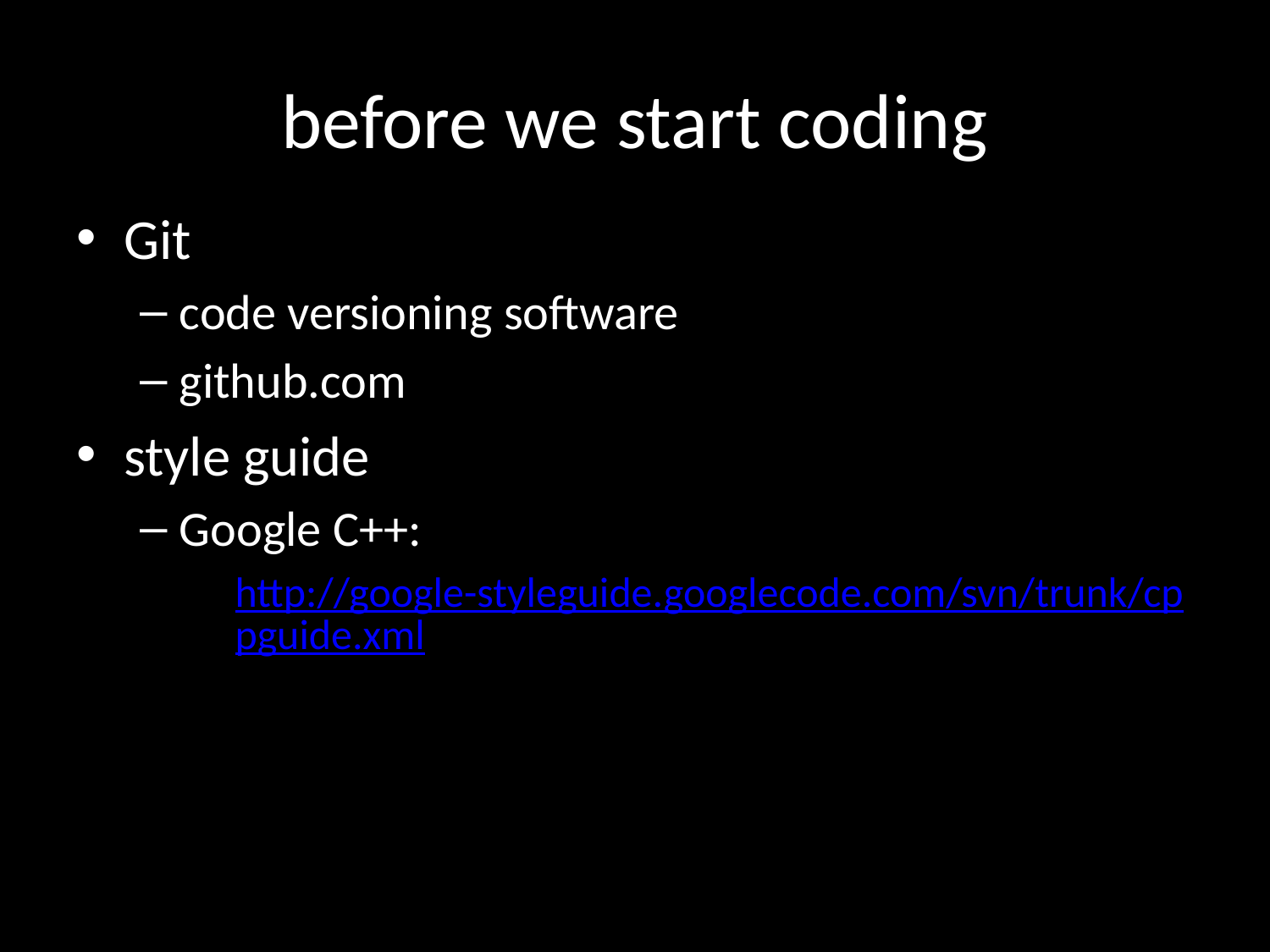

# before we start coding
Git
code versioning software
github.com
style guide
Google C++:
http://google-styleguide.googlecode.com/svn/trunk/cppguide.xml